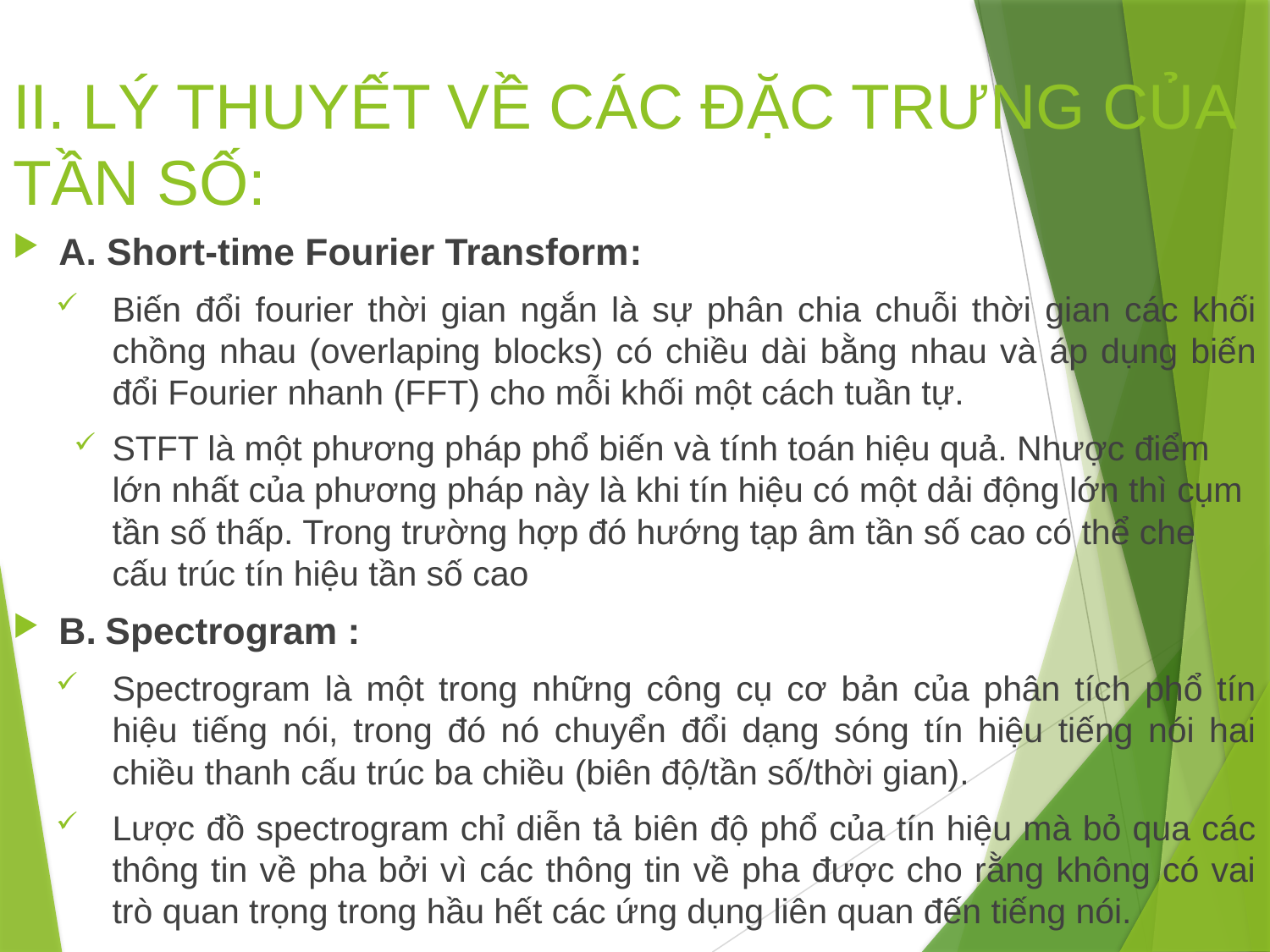

# II. LÝ THUYẾT VỀ CÁC ĐẶC TRƯNG CỦA TẦN SỐ:
A. Short-time Fourier Transform:
Biến đổi fourier thời gian ngắn là sự phân chia chuỗi thời gian các khối chồng nhau (overlaping blocks) có chiều dài bằng nhau và áp dụng biến đổi Fourier nhanh (FFT) cho mỗi khối một cách tuần tự.
STFT là một phương pháp phổ biến và tính toán hiệu quả. Nhược điểm lớn nhất của phương pháp này là khi tín hiệu có một dải động lớn thì cụm tần số thấp. Trong trường hợp đó hướng tạp âm tần số cao có thể che cấu trúc tín hiệu tần số cao
B. Spectrogram :
Spectrogram là một trong những công cụ cơ bản của phân tích phổ tín hiệu tiếng nói, trong đó nó chuyển đổi dạng sóng tín hiệu tiếng nói hai chiều thanh cấu trúc ba chiều (biên độ/tần số/thời gian).
Lược đồ spectrogram chỉ diễn tả biên độ phổ của tín hiệu mà bỏ qua các thông tin về pha bởi vì các thông tin về pha được cho rằng không có vai trò quan trọng trong hầu hết các ứng dụng liên quan đến tiếng nói.